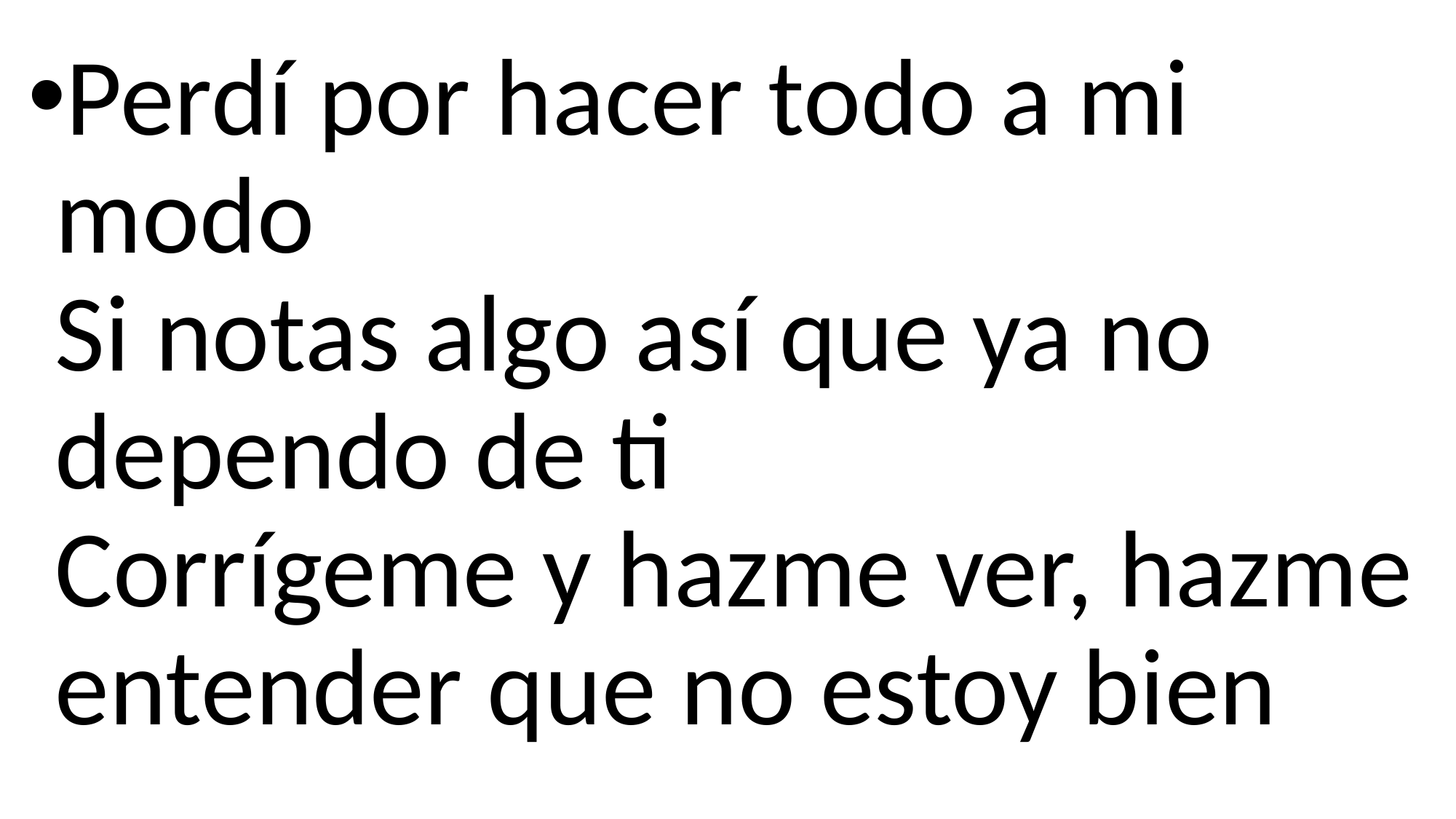

Perdí por hacer todo a mi modo
Si notas algo así que ya no dependo de ti
Corrígeme y hazme ver, hazme entender que no estoy bien